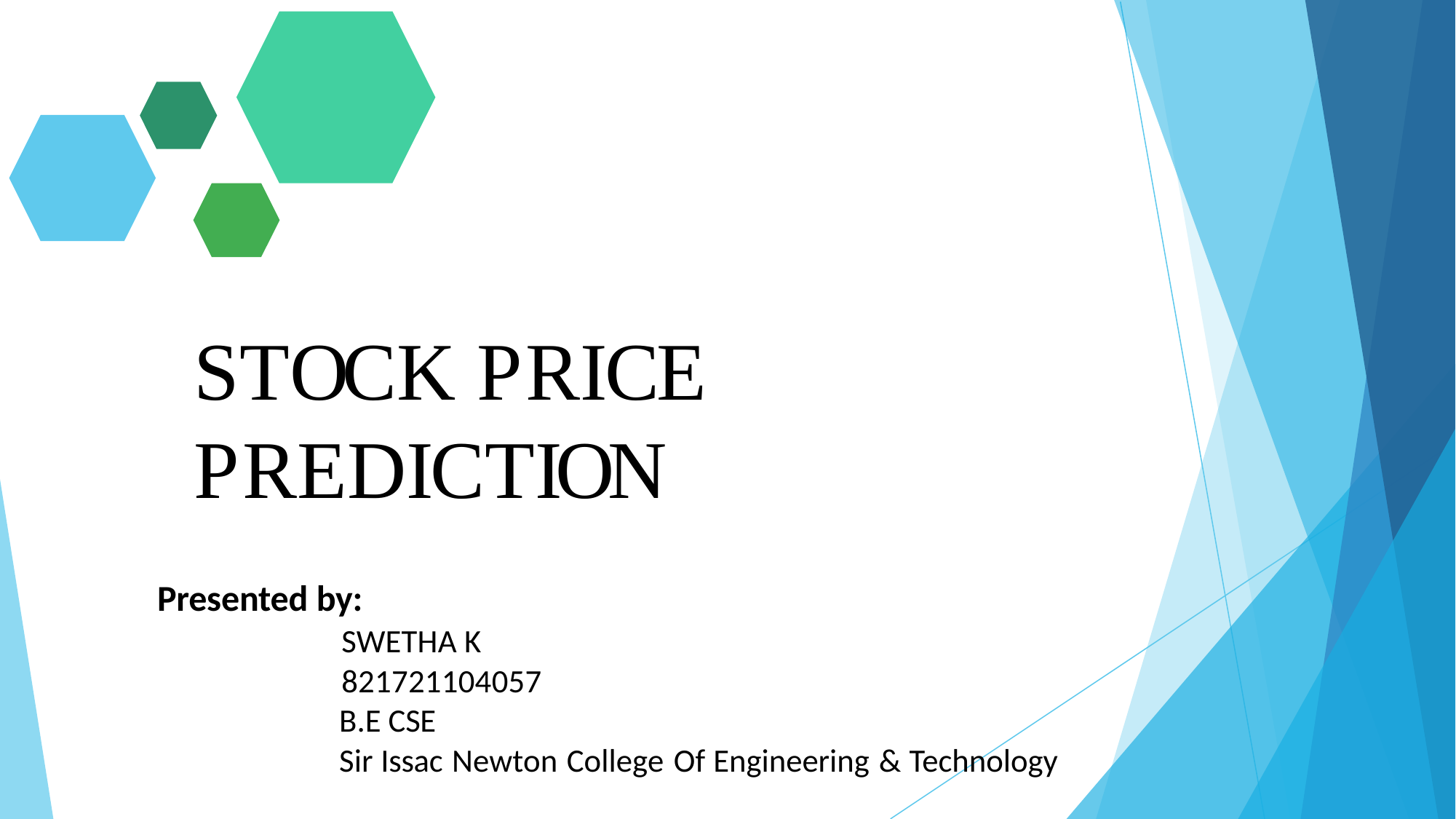

# STOCK PRICE PREDICTION
Presented by:
SWETHA K
821721104057
B.E CSE
Sir Issac Newton College Of Engineering & Technology